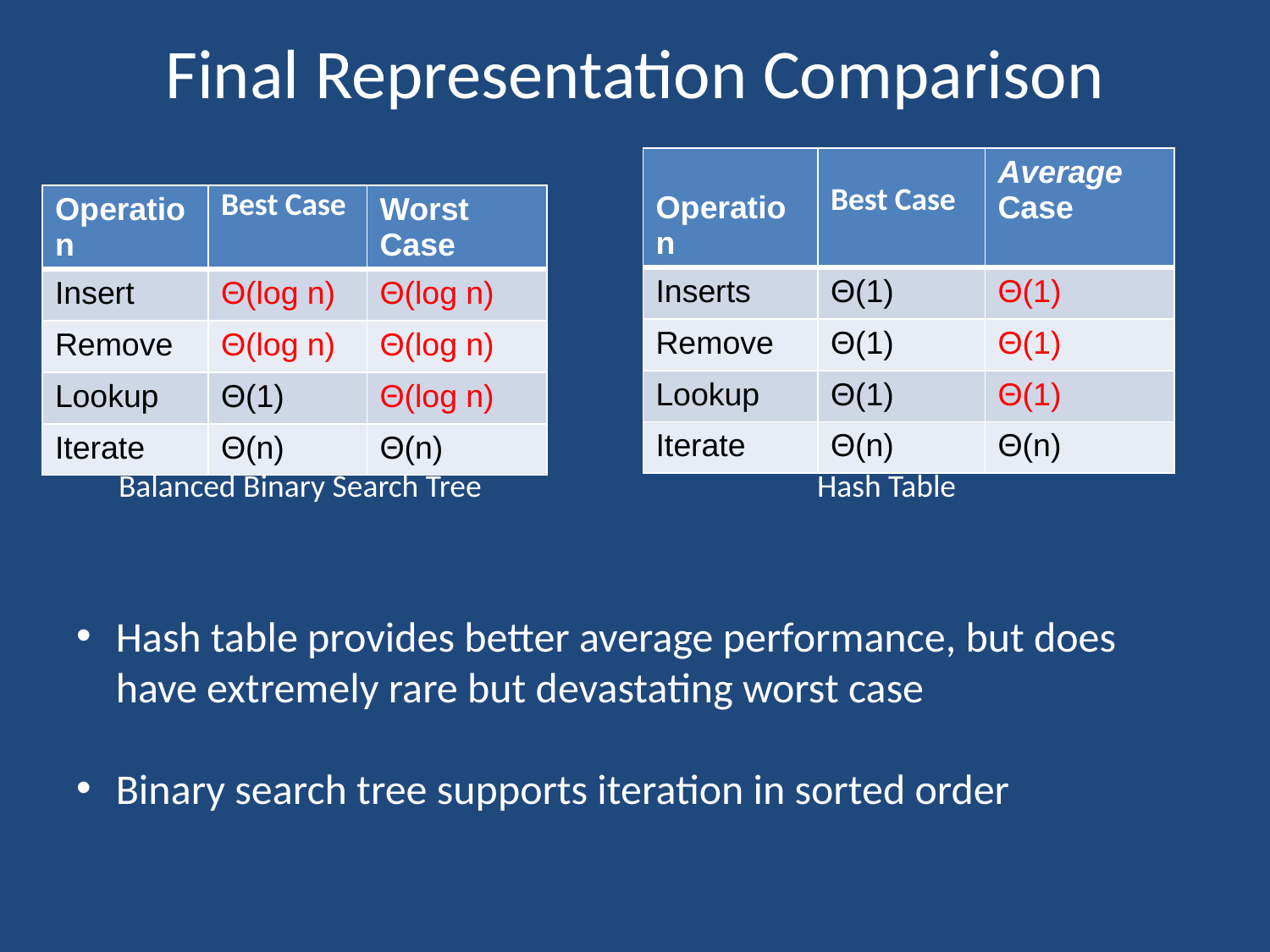

# Final Representation Comparison
| Operation | Best Case | Average Case |
| --- | --- | --- |
| Inserts | Θ(1) | Θ(1) |
| Remove | Θ(1) | Θ(1) |
| Lookup | Θ(1) | Θ(1) |
| Iterate | Θ(n) | Θ(n) |
| Operation | Best Case | Worst Case |
| --- | --- | --- |
| Insert | Θ(log n) | Θ(log n) |
| Remove | Θ(log n) | Θ(log n) |
| Lookup | Θ(1) | Θ(log n) |
| Iterate | Θ(n) | Θ(n) |
Balanced Binary Search Tree
Hash Table
Hash table provides better average performance, but does have extremely rare but devastating worst case
Binary search tree supports iteration in sorted order